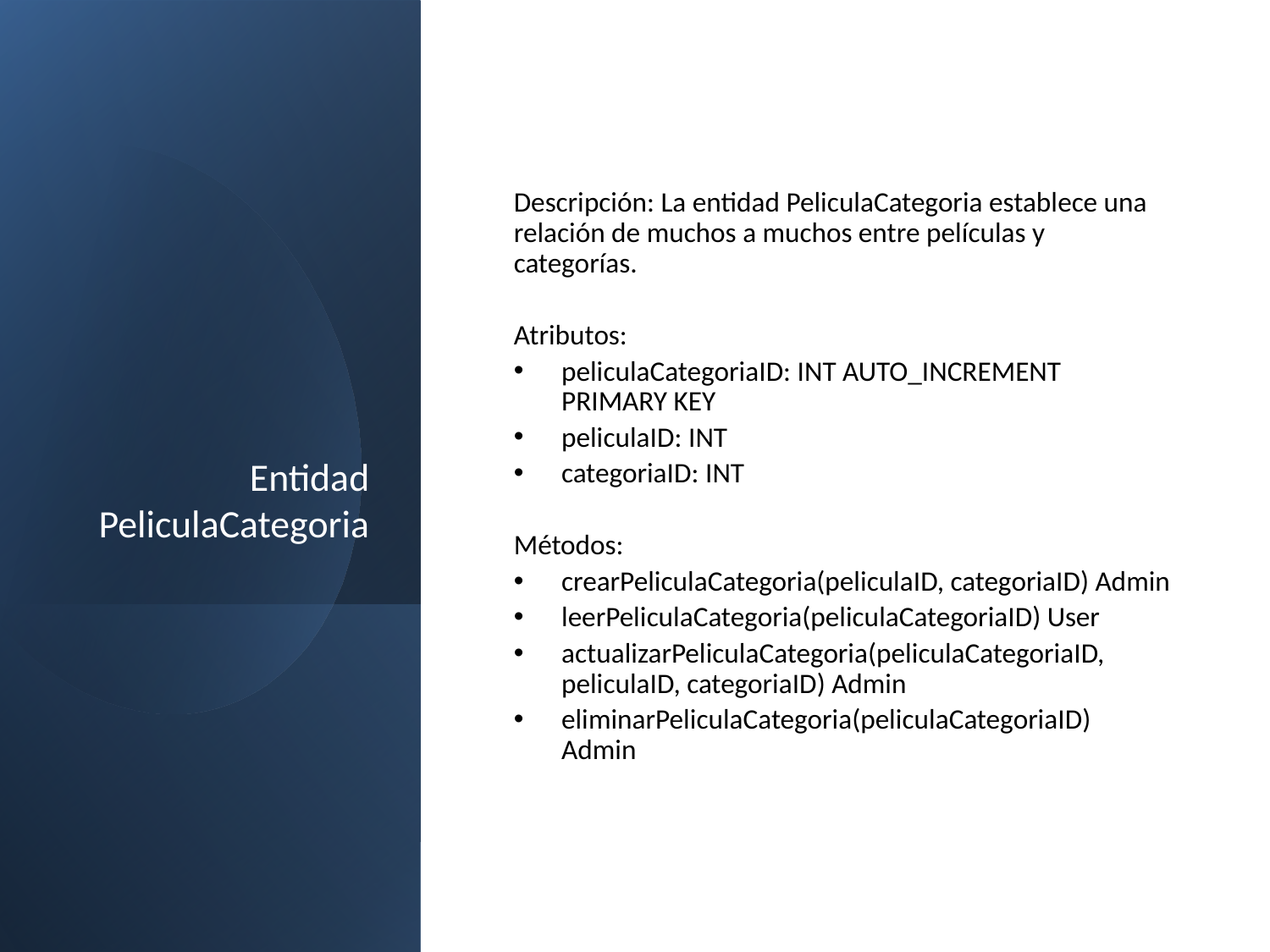

# Entidad PeliculaCategoria

Descripción: La entidad PeliculaCategoria establece una relación de muchos a muchos entre películas y categorías.

Atributos:
peliculaCategoriaID: INT AUTO_INCREMENT PRIMARY KEY
peliculaID: INT
categoriaID: INT

Métodos:
crearPeliculaCategoria(peliculaID, categoriaID) Admin
leerPeliculaCategoria(peliculaCategoriaID) User
actualizarPeliculaCategoria(peliculaCategoriaID, peliculaID, categoriaID) Admin
eliminarPeliculaCategoria(peliculaCategoriaID) Admin